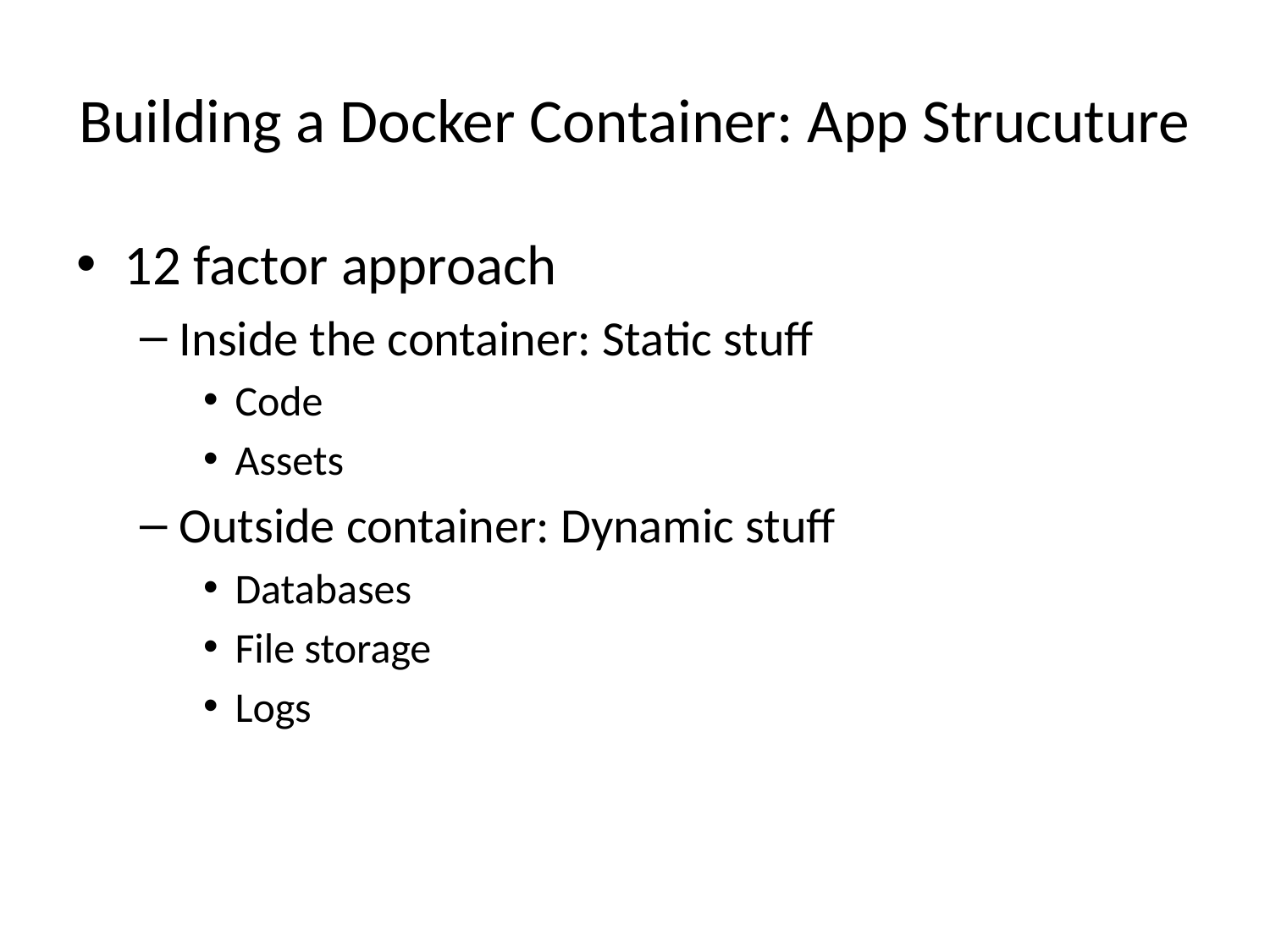

# Building a Docker Container: App Strucuture
12 factor approach
Inside the container: Static stuff
Code
Assets
Outside container: Dynamic stuff
Databases
File storage
Logs